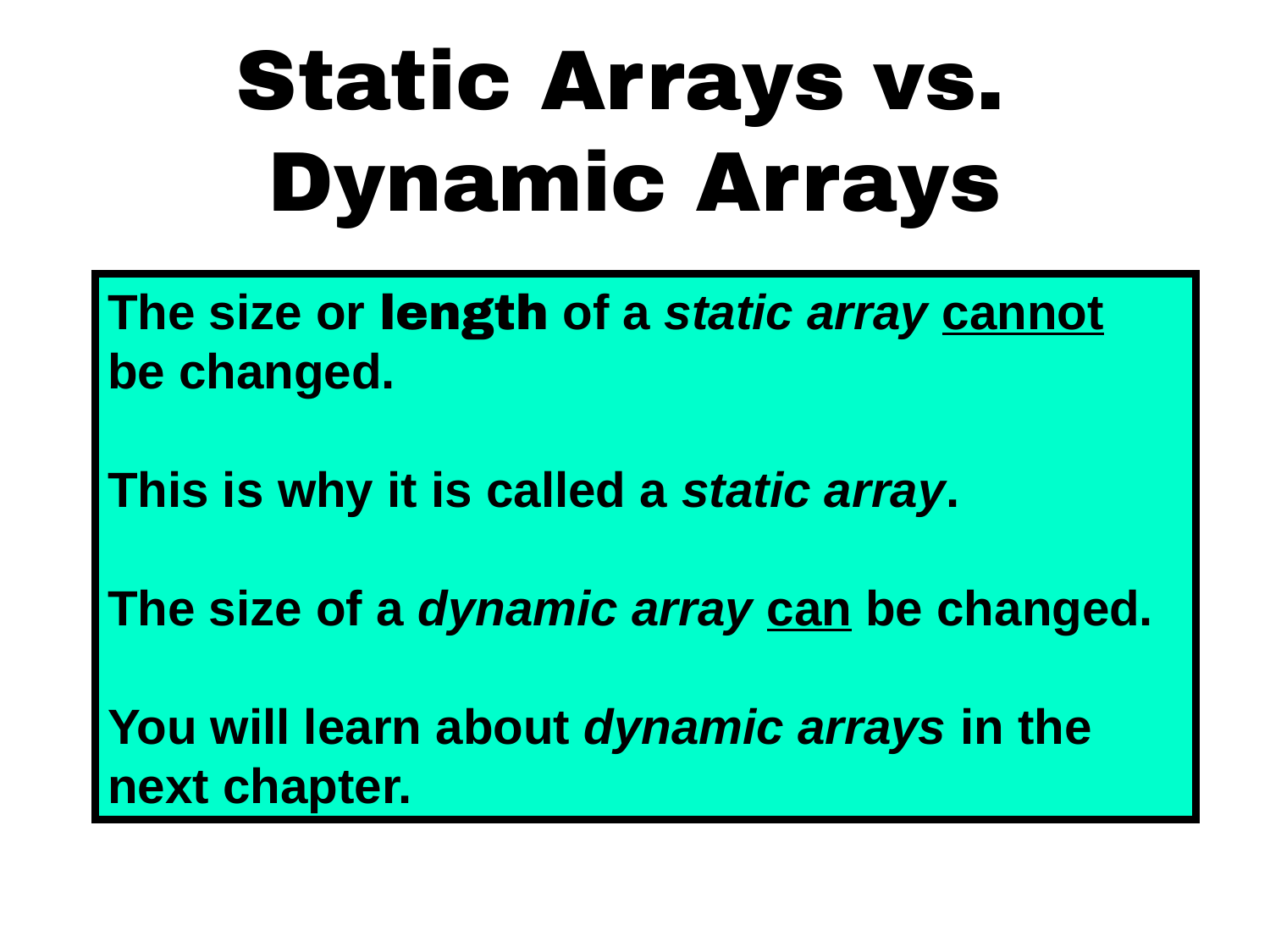

# Static Arrays vs. Dynamic Arrays
The size or length of a static array cannot
be changed.

This is why it is called a static array.

The size of a dynamic array can be changed.

You will learn about dynamic arrays in the next chapter.